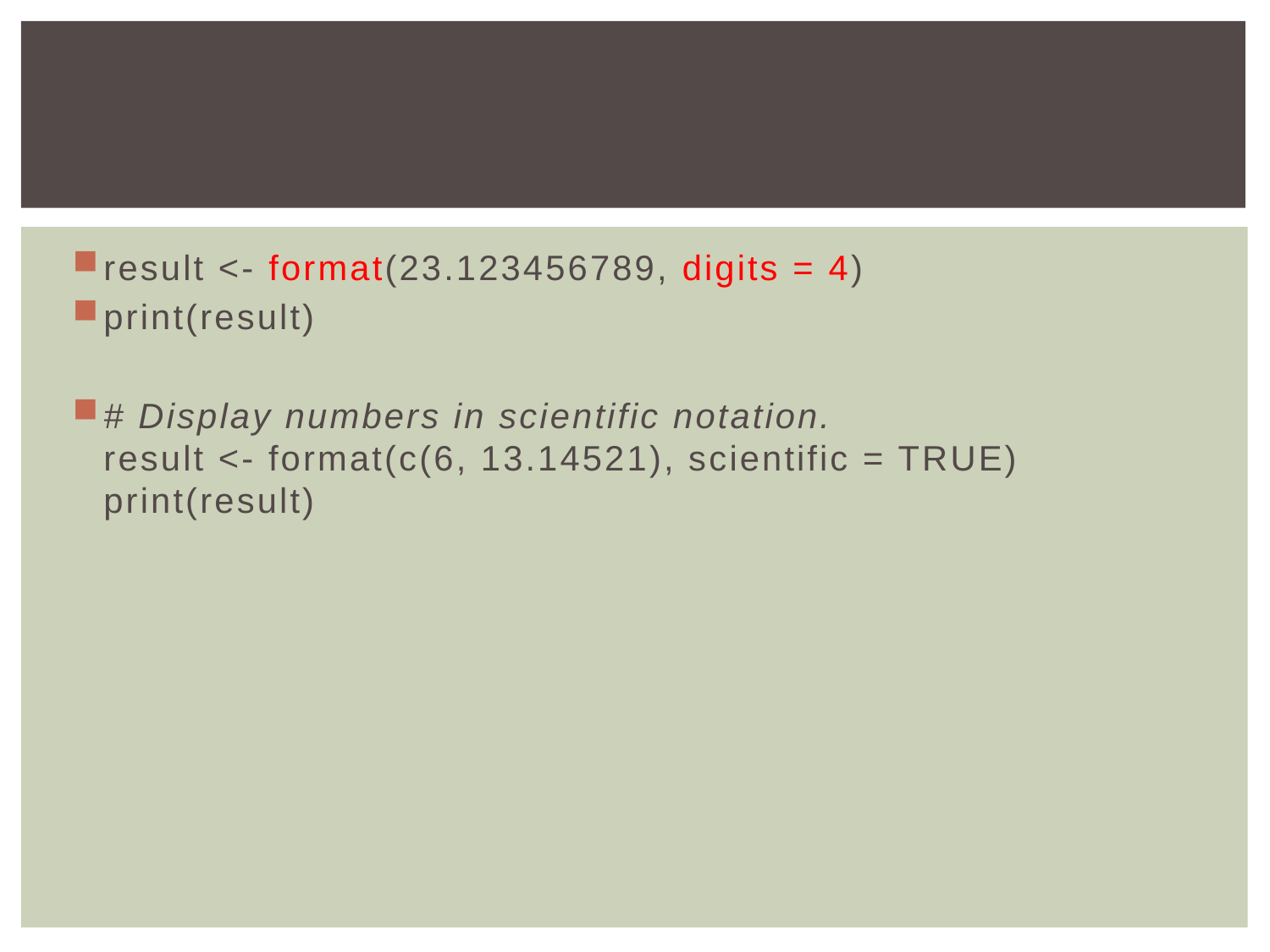

#
result <- format(23.123456789, digits = 4)
print(result)

# Display numbers in scientific notation. result <- format(c(6, 13.14521), scientific = TRUE) print(result)